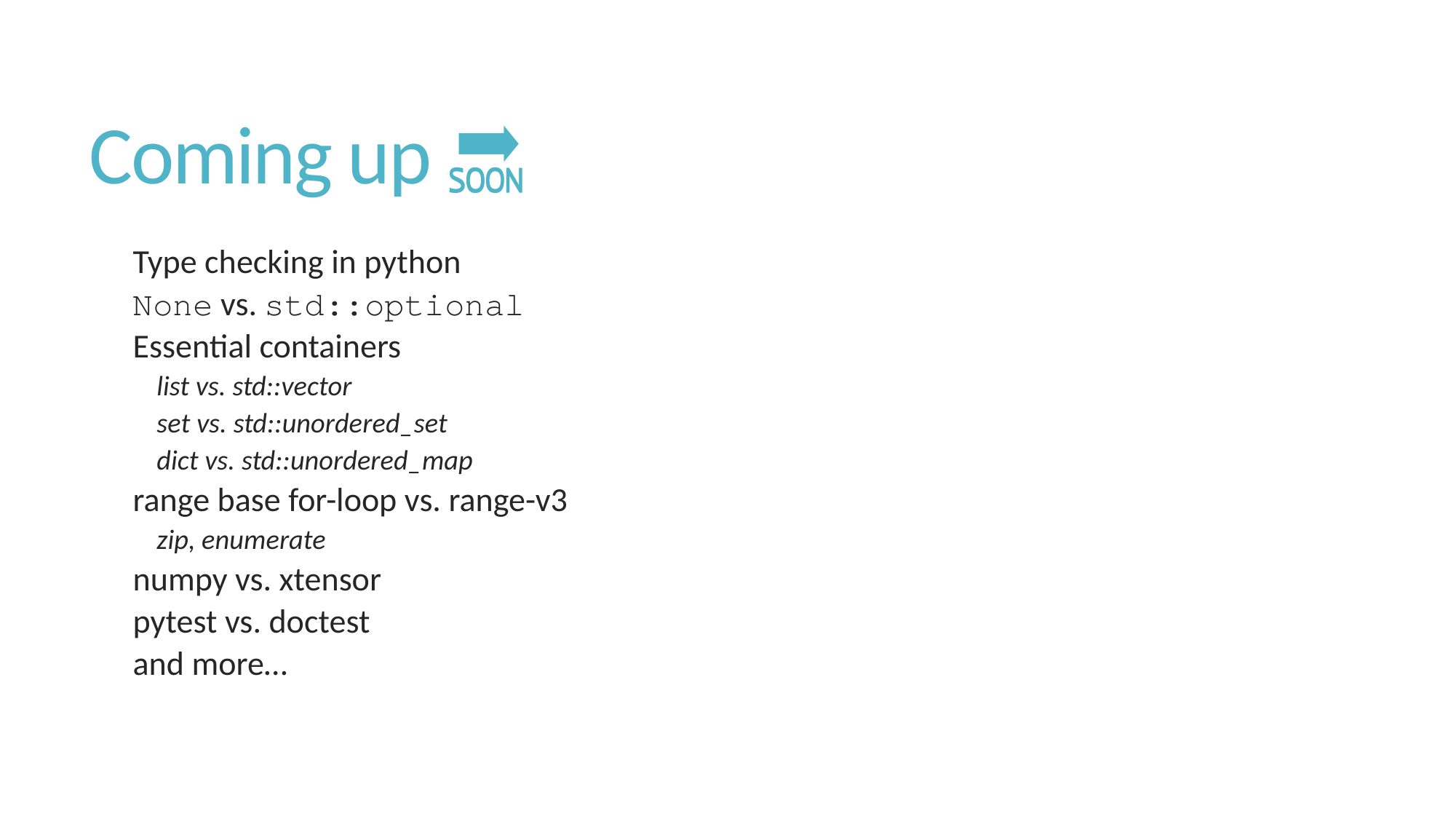

# Coming up 🔜
Type checking in python
None vs. std::optional
Essential containers
list vs. std::vector
set vs. std::unordered_set
dict vs. std::unordered_map
range base for-loop vs. range-v3
zip, enumerate
numpy vs. xtensor
pytest vs. doctest
and more…